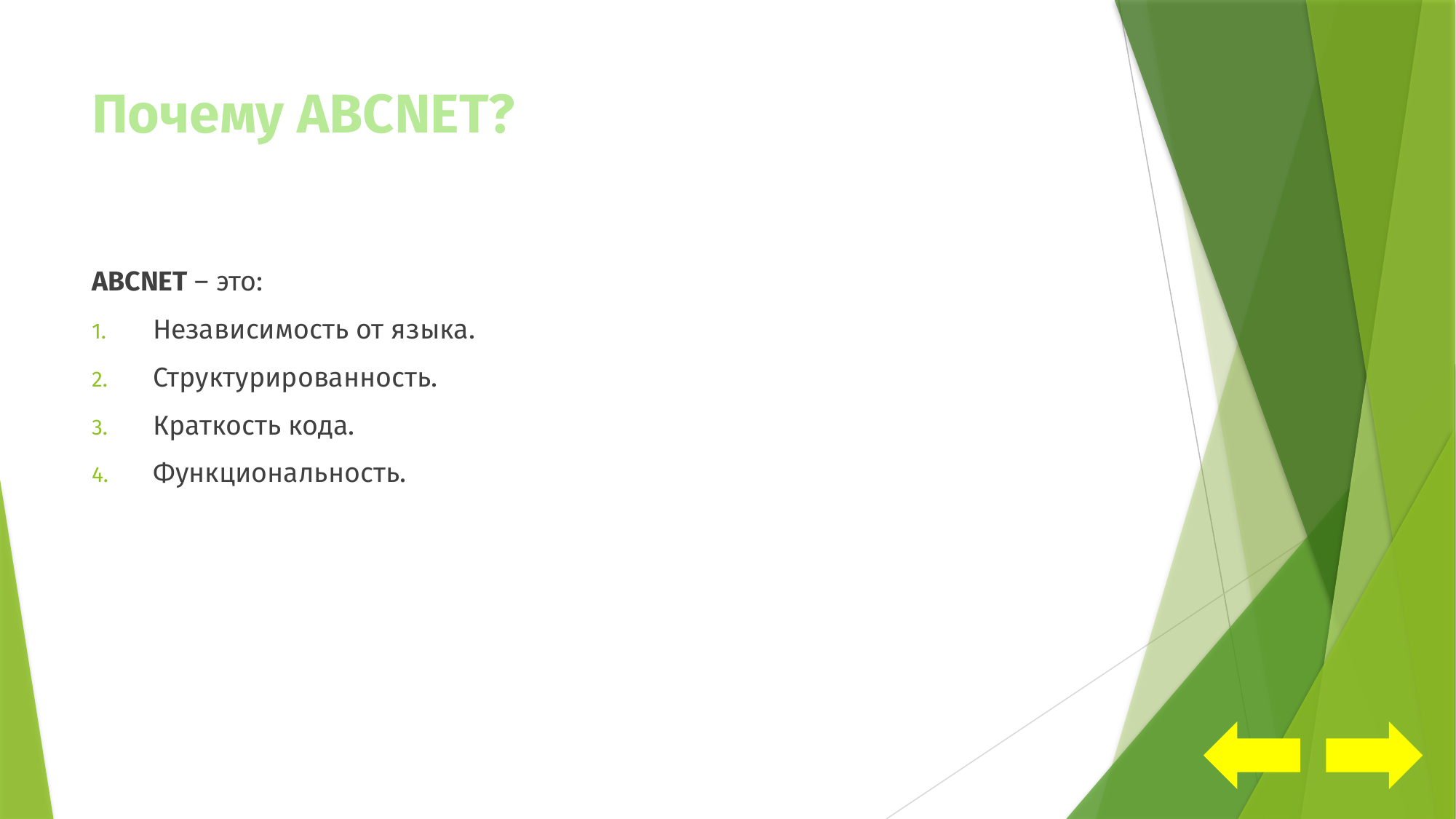

# Почему ABCNET?
ABCNET – это:
Независимость от языка.
Структурированность.
Краткость кода.
Функциональность.